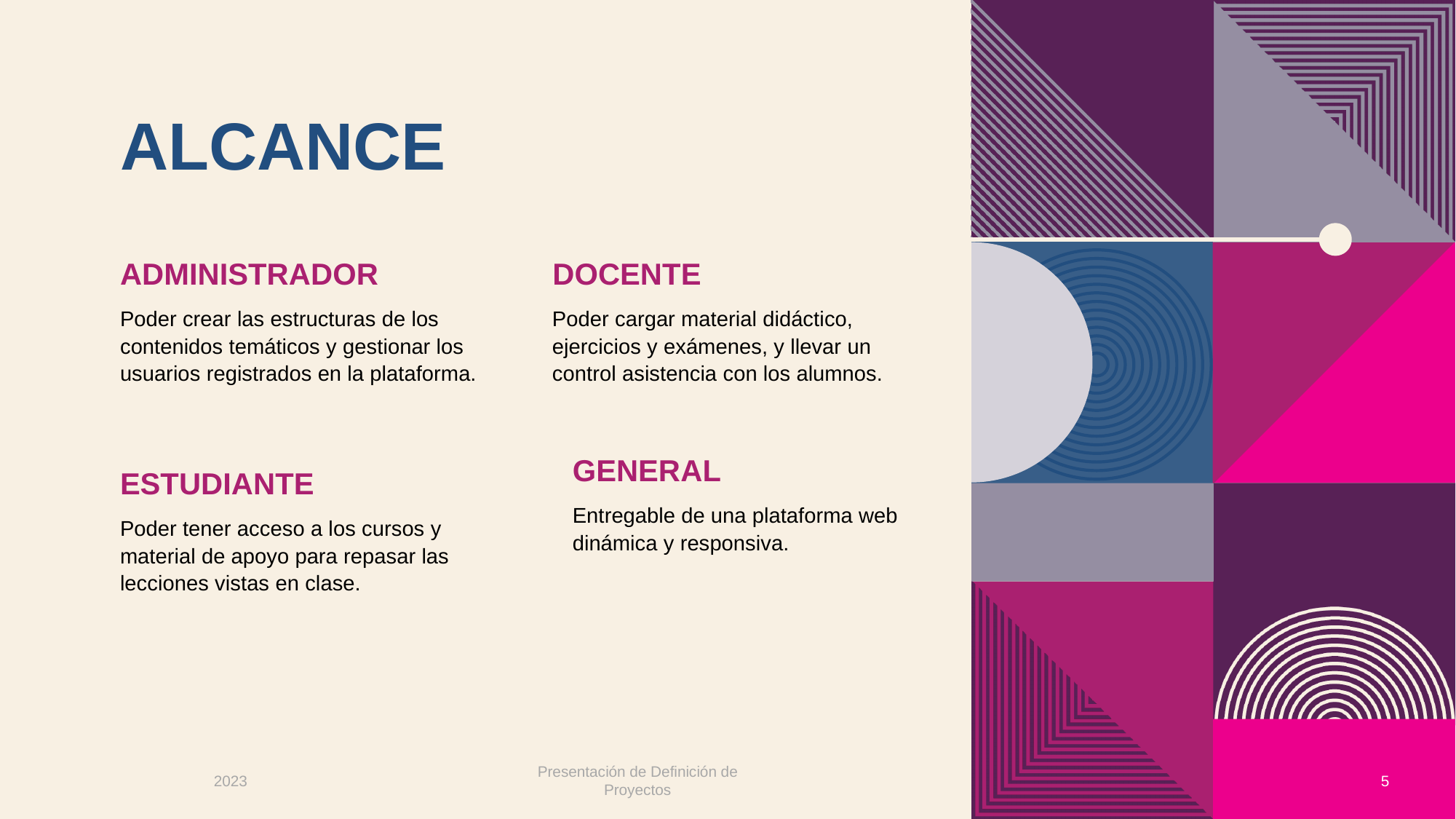

# Alcance
Administrador
Docente
Poder crear las estructuras de los contenidos temáticos y gestionar los usuarios registrados en la plataforma.
Poder cargar material didáctico, ejercicios y exámenes, y llevar un control asistencia con los alumnos.
General
Estudiante
Entregable de una plataforma web dinámica y responsiva.

Poder tener acceso a los cursos y material de apoyo para repasar las lecciones vistas en clase.

Presentación de Definición de Proyectos
2023
5